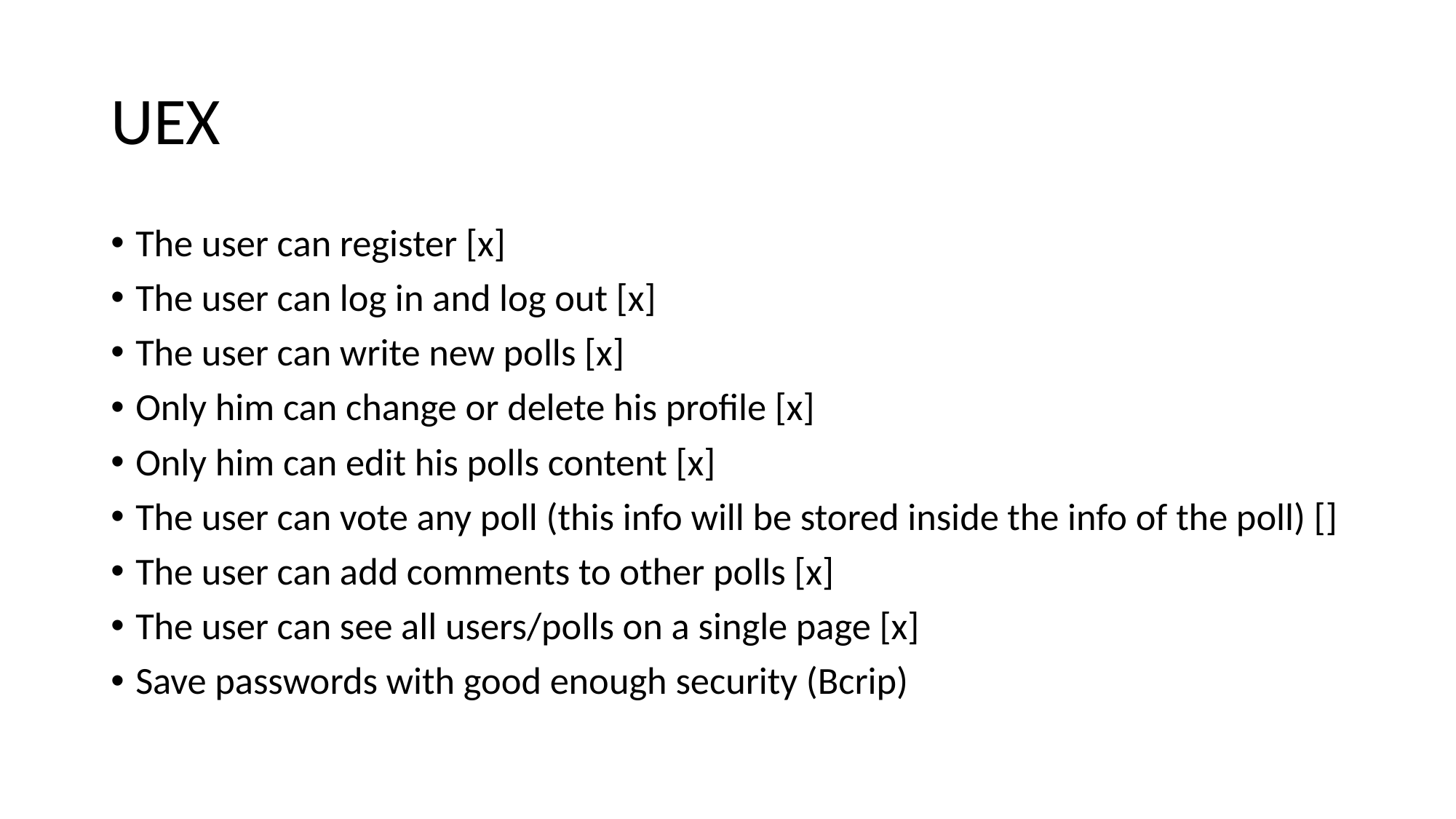

# UEX
The user can register [x]
The user can log in and log out [x]
The user can write new polls [x]
Only him can change or delete his profile [x]
Only him can edit his polls content [x]
The user can vote any poll (this info will be stored inside the info of the poll) []
The user can add comments to other polls [x]
The user can see all users/polls on a single page [x]
Save passwords with good enough security (Bcrip)